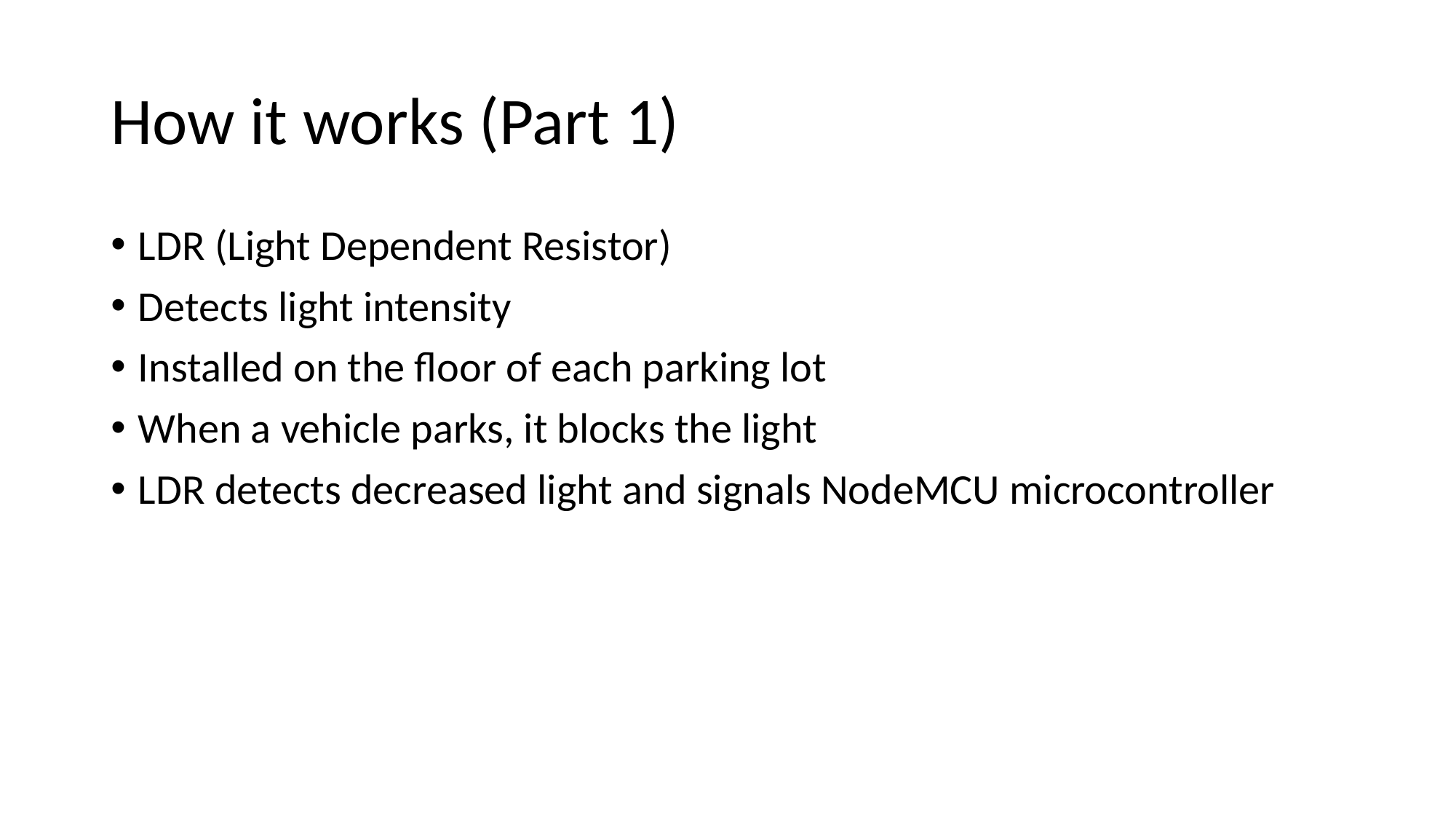

# How it works (Part 1)
LDR (Light Dependent Resistor)
Detects light intensity
Installed on the floor of each parking lot
When a vehicle parks, it blocks the light
LDR detects decreased light and signals NodeMCU microcontroller